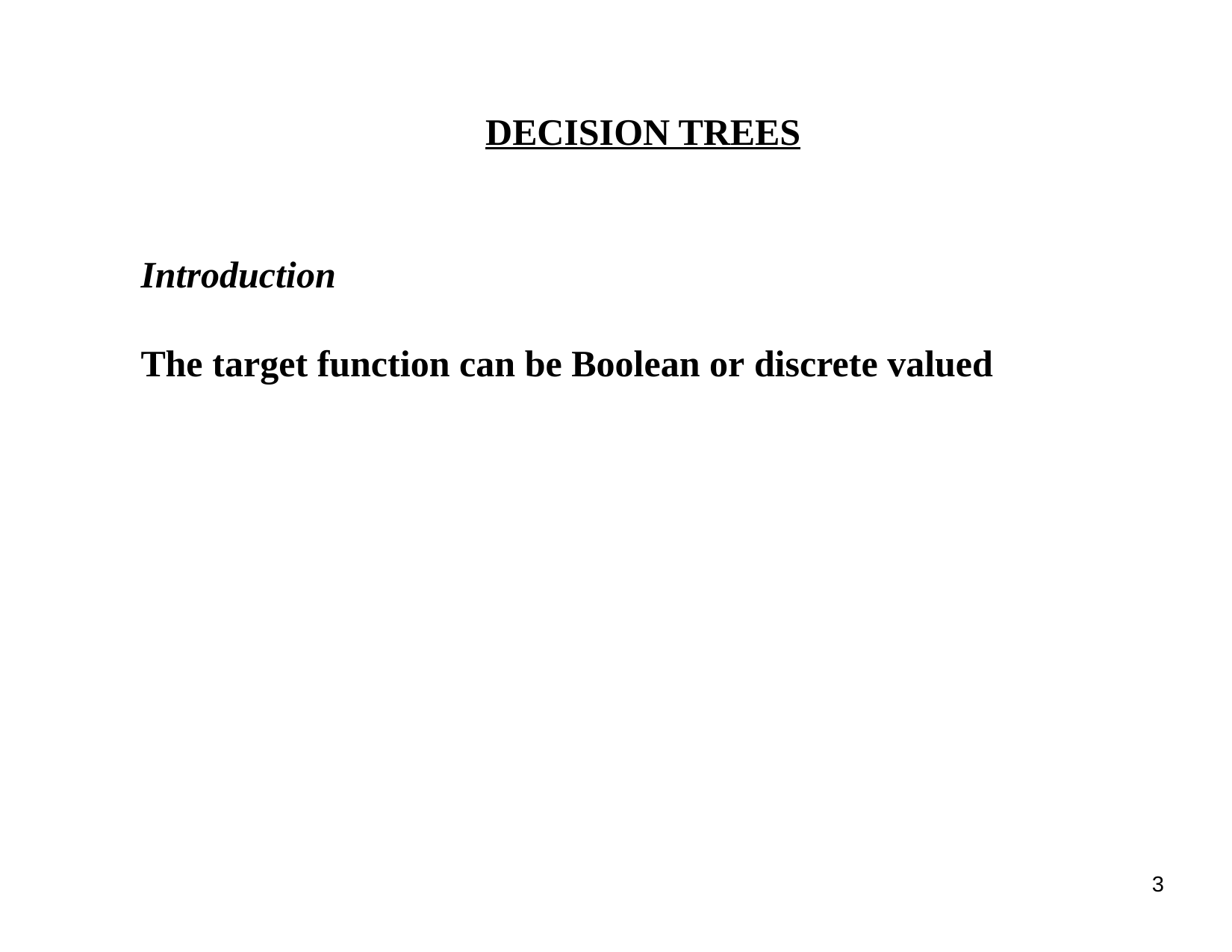

DECISION TREES
Introduction

The target function can be Boolean or discrete valued
3